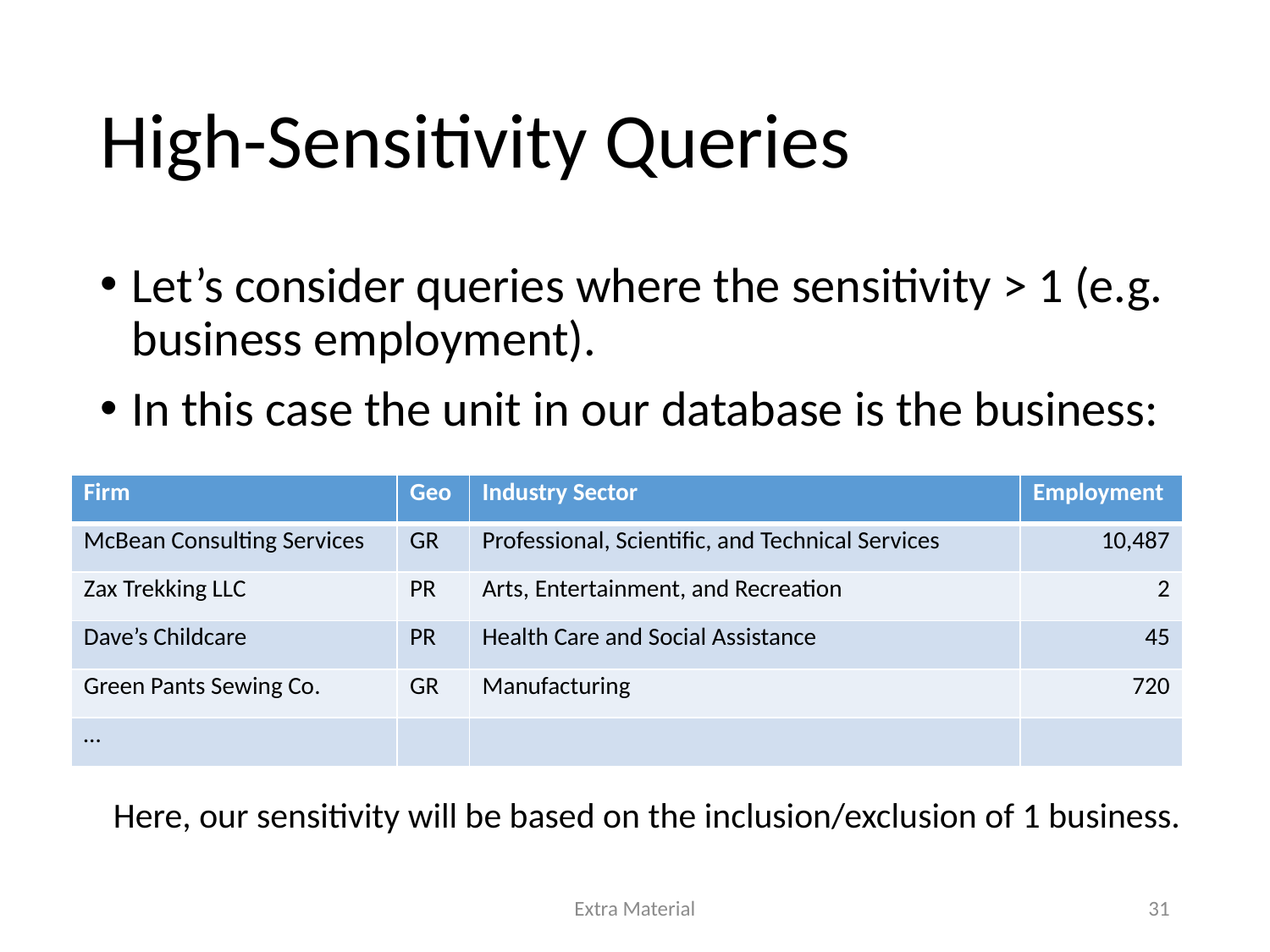

# High-Sensitivity Queries
Let’s consider queries where the sensitivity > 1 (e.g. business employment).
In this case the unit in our database is the business:
| Firm | Geo | Industry Sector | Employment |
| --- | --- | --- | --- |
| McBean Consulting Services | GR | Professional, Scientific, and Technical Services | 10,487 |
| Zax Trekking LLC | PR | Arts, Entertainment, and Recreation | 2 |
| Dave’s Childcare | PR | Health Care and Social Assistance | 45 |
| Green Pants Sewing Co. | GR | Manufacturing | 720 |
| … |  |  |  |
Here, our sensitivity will be based on the inclusion/exclusion of 1 business.
Extra Material
31